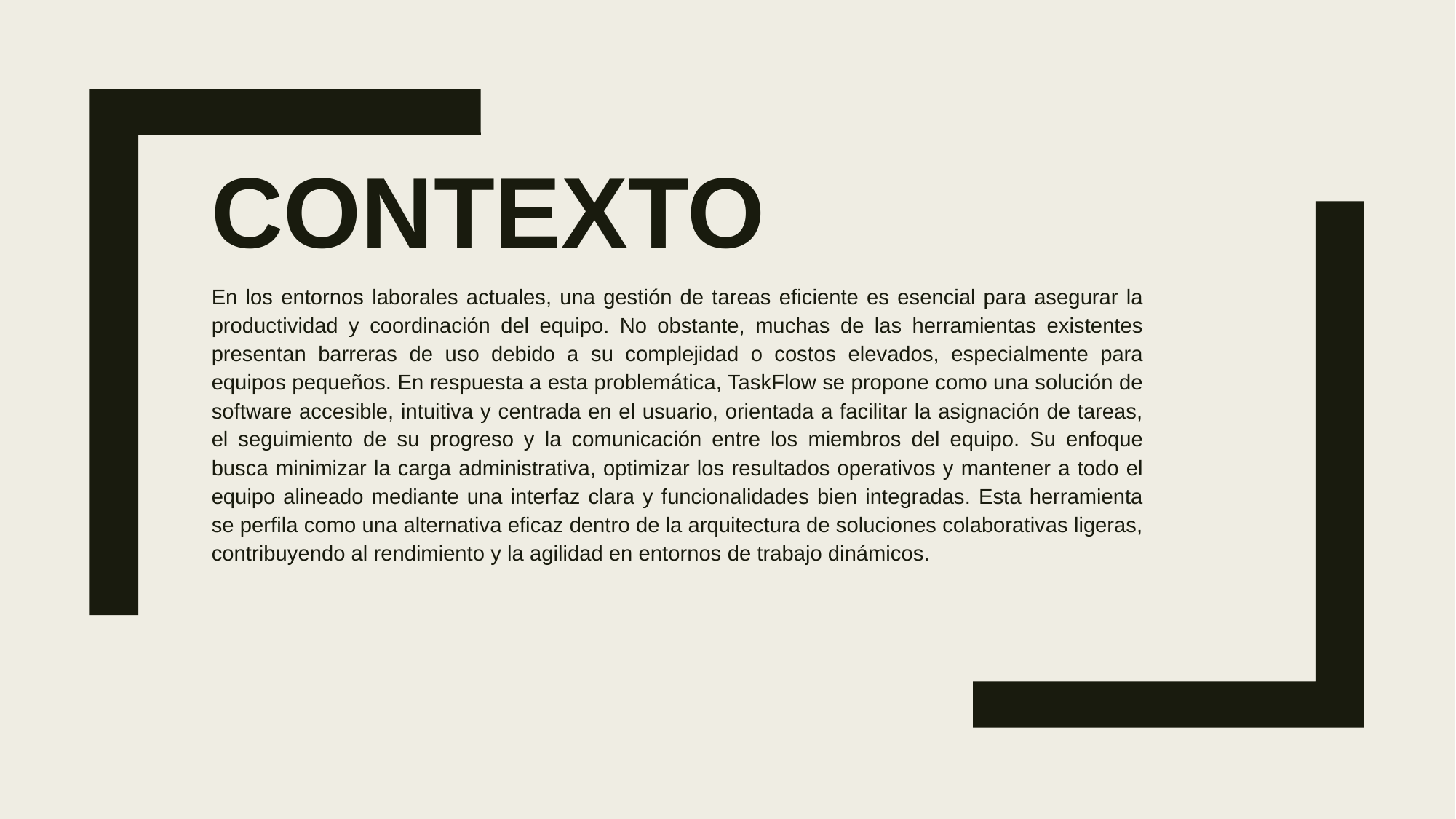

# contexto
En los entornos laborales actuales, una gestión de tareas eficiente es esencial para asegurar la productividad y coordinación del equipo. No obstante, muchas de las herramientas existentes presentan barreras de uso debido a su complejidad o costos elevados, especialmente para equipos pequeños. En respuesta a esta problemática, TaskFlow se propone como una solución de software accesible, intuitiva y centrada en el usuario, orientada a facilitar la asignación de tareas, el seguimiento de su progreso y la comunicación entre los miembros del equipo. Su enfoque busca minimizar la carga administrativa, optimizar los resultados operativos y mantener a todo el equipo alineado mediante una interfaz clara y funcionalidades bien integradas. Esta herramienta se perfila como una alternativa eficaz dentro de la arquitectura de soluciones colaborativas ligeras, contribuyendo al rendimiento y la agilidad en entornos de trabajo dinámicos.